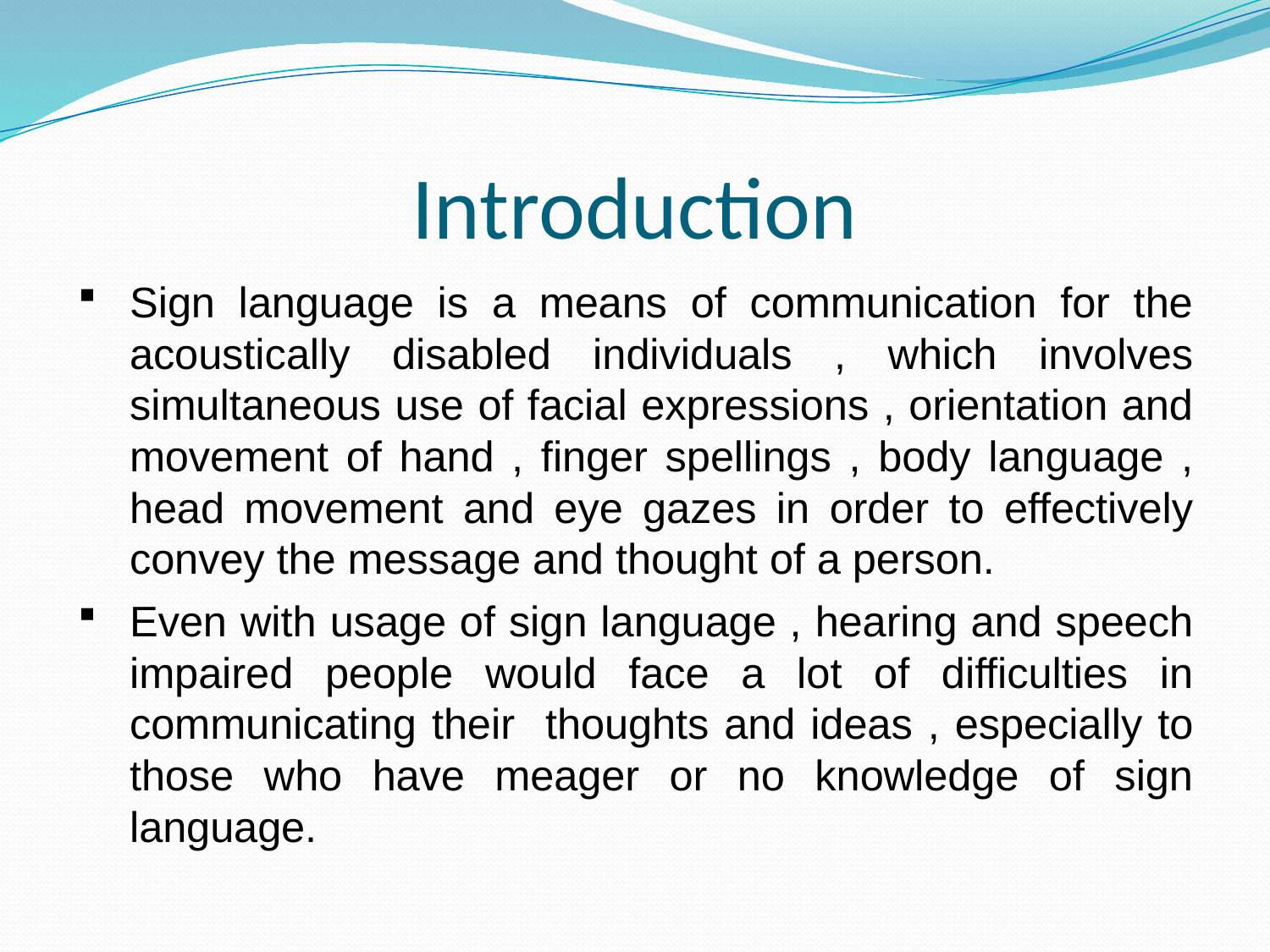

# Introduction
Sign language is a means of communication for the acoustically disabled individuals , which involves simultaneous use of facial expressions , orientation and movement of hand , finger spellings , body language , head movement and eye gazes in order to effectively convey the message and thought of a person.
Even with usage of sign language , hearing and speech impaired people would face a lot of difficulties in communicating their  thoughts and ideas , especially to those who have meager or no knowledge of sign language.